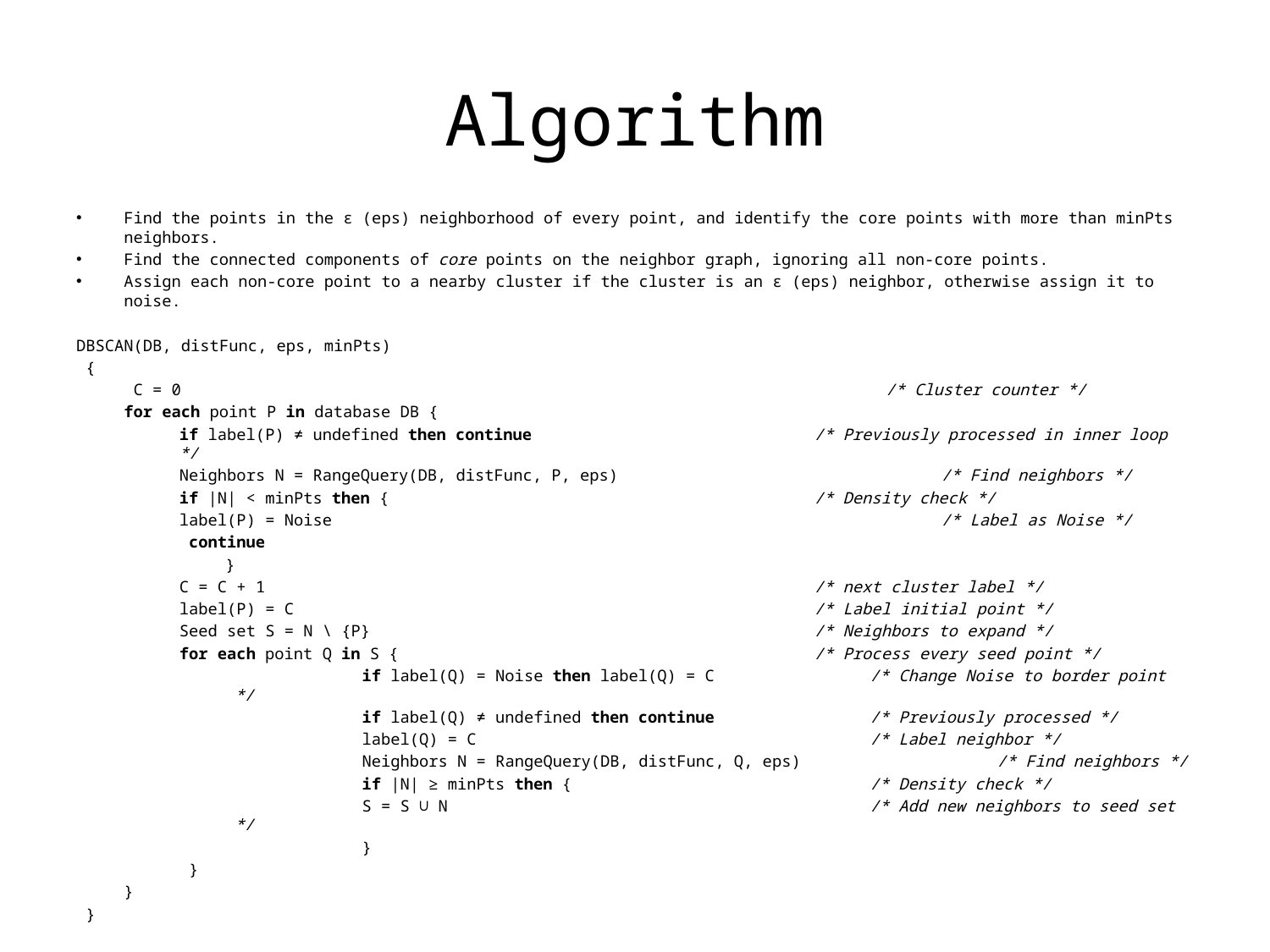

# Algorithm

Find the points in the ε (eps) neighborhood of every point, and identify the core points with more than minPts neighbors.
Find the connected components of core points on the neighbor graph, ignoring all non-core points.
Assign each non-core point to a nearby cluster if the cluster is an ε (eps) neighbor, otherwise assign it to noise.

DBSCAN(DB, distFunc, eps, minPts)
 {
	 C = 0 						/* Cluster counter */
	for each point P in database DB {
	if label(P) ≠ undefined then continue 			/* Previously processed in inner loop */
 	Neighbors N = RangeQuery(DB, distFunc, P, eps) 			/* Find neighbors */
	if |N| < minPts then { 				/* Density check */
	label(P) = Noise 					/* Label as Noise */
	 continue
         }
 	C = C + 1					/* next cluster label */
 	label(P) = C					/* Label initial point */
	Seed set S = N \ {P}				/* Neighbors to expand */
	for each point Q in S {				/* Process every seed point */
		if label(Q) = Noise then label(Q) = C 		/* Change Noise to border point */
		if label(Q) ≠ undefined then continue 		/* Previously processed */
		label(Q) = C				/* Label neighbor */
		Neighbors N = RangeQuery(DB, distFunc, Q, eps)		/* Find neighbors */
 		if |N| ≥ minPts then {			/* Density check */
		S = S ∪ N 				/* Add new neighbors to seed set */
		}
	 }
 	}
 }